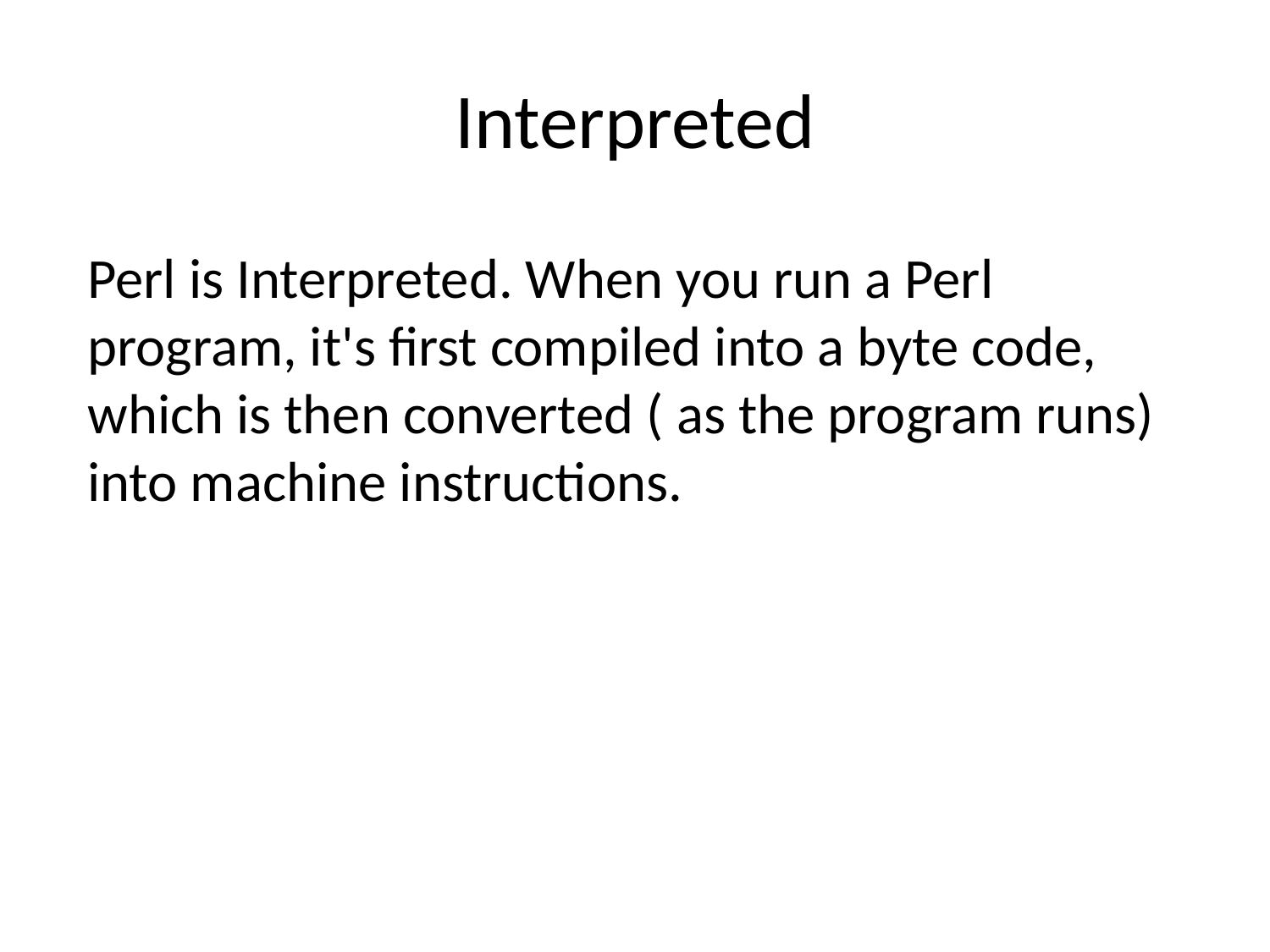

Interpreted
Perl is Interpreted. When you run a Perl program, it's first compiled into a byte code, which is then converted ( as the program runs) into machine instructions.